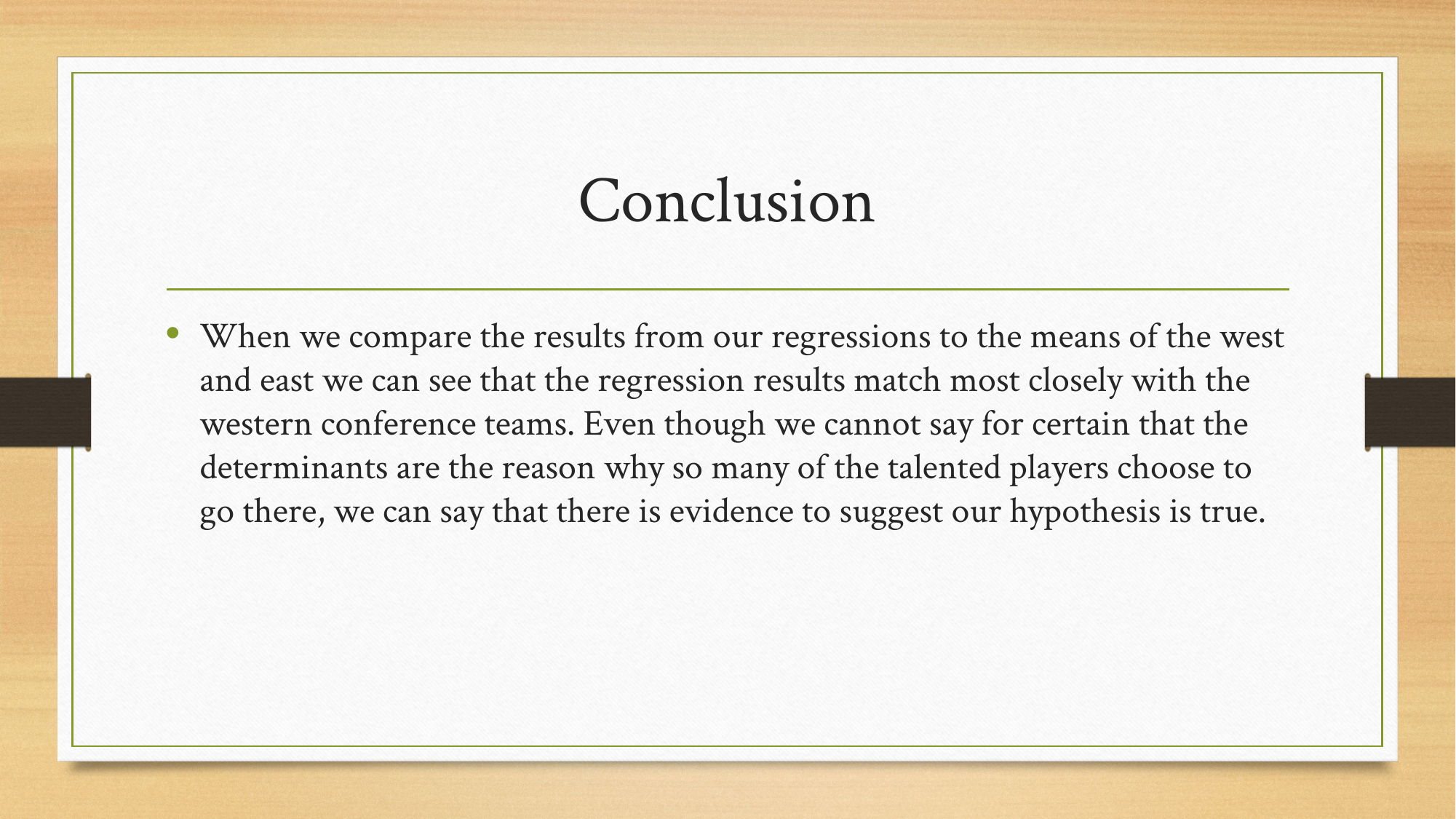

# Conclusion
When we compare the results from our regressions to the means of the west and east we can see that the regression results match most closely with the western conference teams. Even though we cannot say for certain that the determinants are the reason why so many of the talented players choose to go there, we can say that there is evidence to suggest our hypothesis is true.